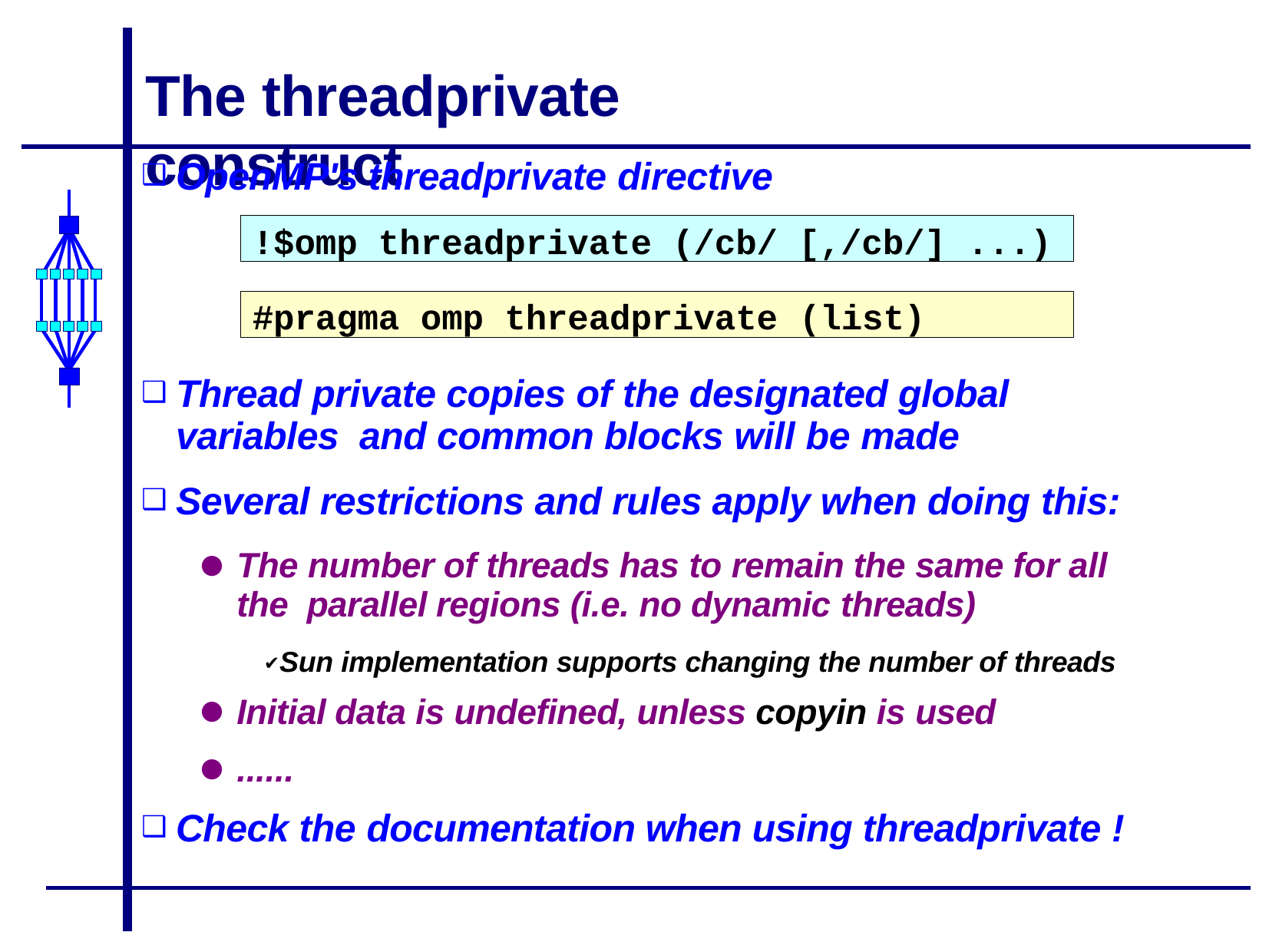

# The threadprivate construct
OpenMP's threadprivate directive

!$omp threadprivate (/cb/ [,/cb/] ...)

#pragma omp threadprivate (list)

Thread private copies of the designated global variables  and common blocks will be made
Several restrictions and rules apply when doing this:
The number of threads has to remain the same for all the  parallel regions (i.e. no dynamic threads)
✔ Sun implementation supports changing the number of threads
Initial data is undefined, unless copyin is used
......
Check the documentation when using threadprivate !